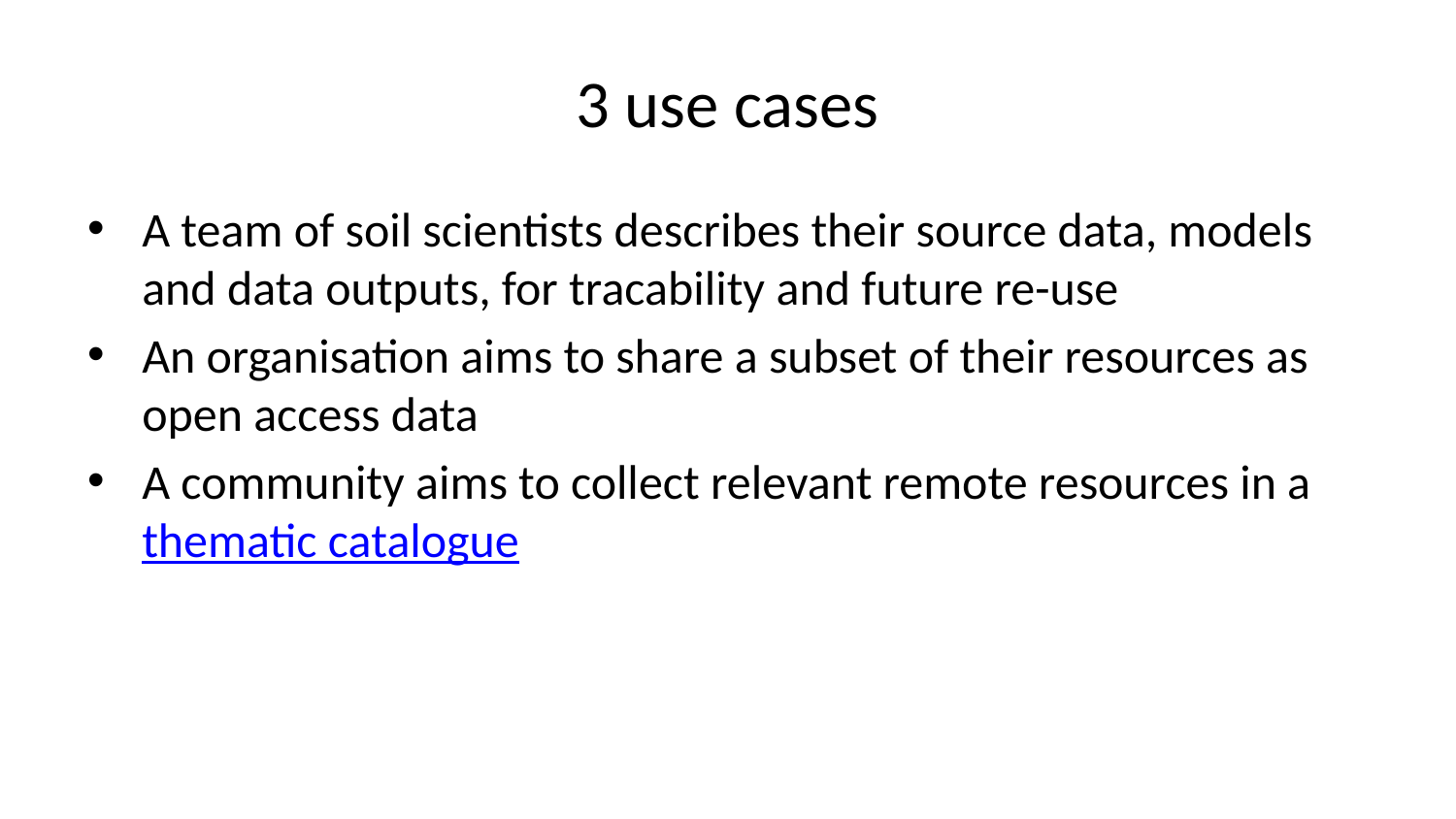

# 3 use cases
A team of soil scientists describes their source data, models and data outputs, for tracability and future re-use
An organisation aims to share a subset of their resources as open access data
A community aims to collect relevant remote resources in a thematic catalogue